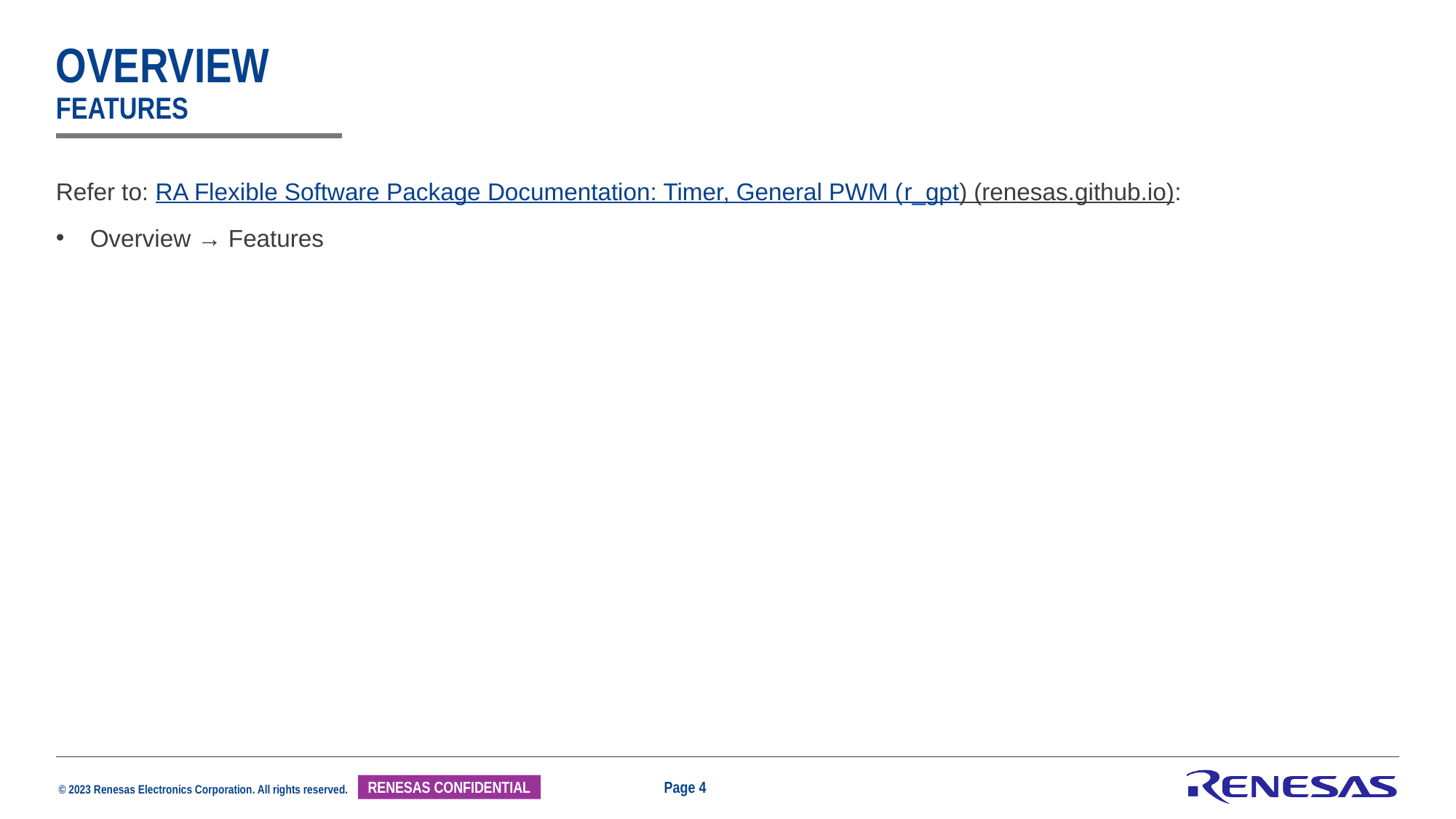

# overview features
Refer to: RA Flexible Software Package Documentation: Timer, General PWM (r_gpt) (renesas.github.io):
Overview → Features